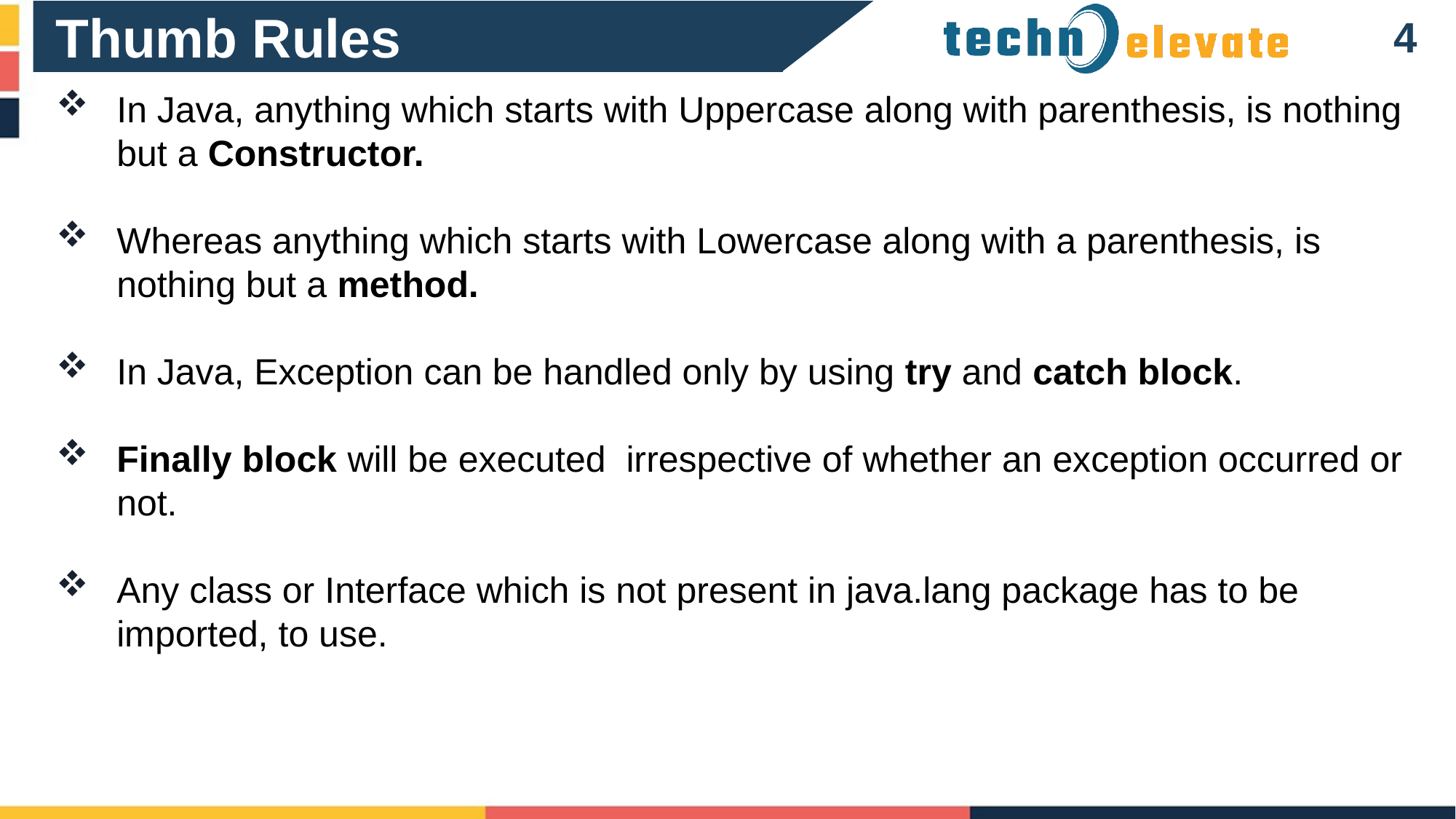

Thumb Rules
4
In Java, anything which starts with Uppercase along with parenthesis, is nothing but a Constructor.

Whereas anything which starts with Lowercase along with a parenthesis, is nothing but a method.

In Java, Exception can be handled only by using try and catch block.

Finally block will be executed  irrespective of whether an exception occurred or not.

Any class or Interface which is not present in java.lang package has to be imported, to use.